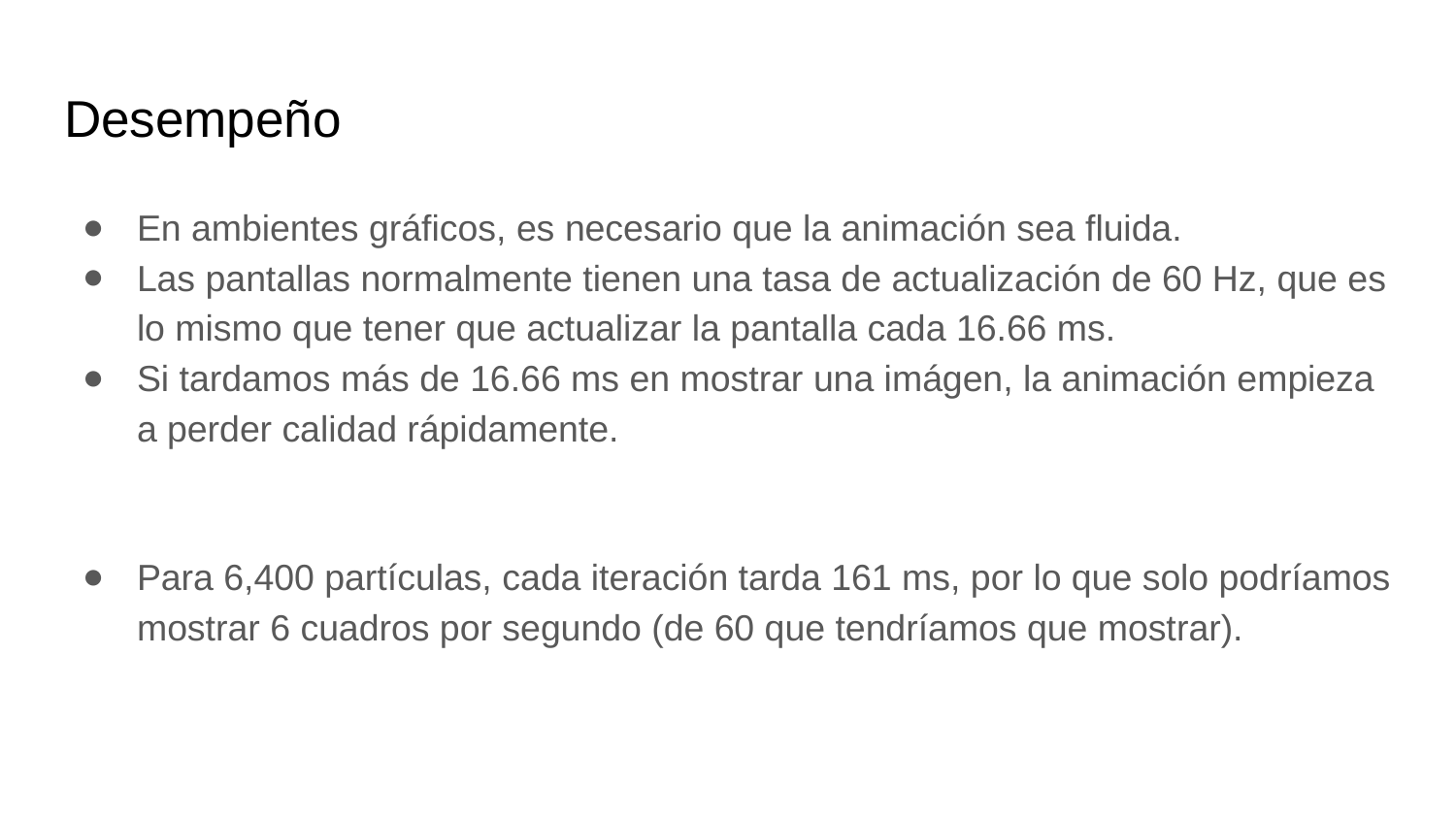

# Desempeño
En ambientes gráficos, es necesario que la animación sea fluida.
Las pantallas normalmente tienen una tasa de actualización de 60 Hz, que es lo mismo que tener que actualizar la pantalla cada 16.66 ms.
Si tardamos más de 16.66 ms en mostrar una imágen, la animación empieza a perder calidad rápidamente.

Para 6,400 partículas, cada iteración tarda 161 ms, por lo que solo podríamos mostrar 6 cuadros por segundo (de 60 que tendríamos que mostrar).